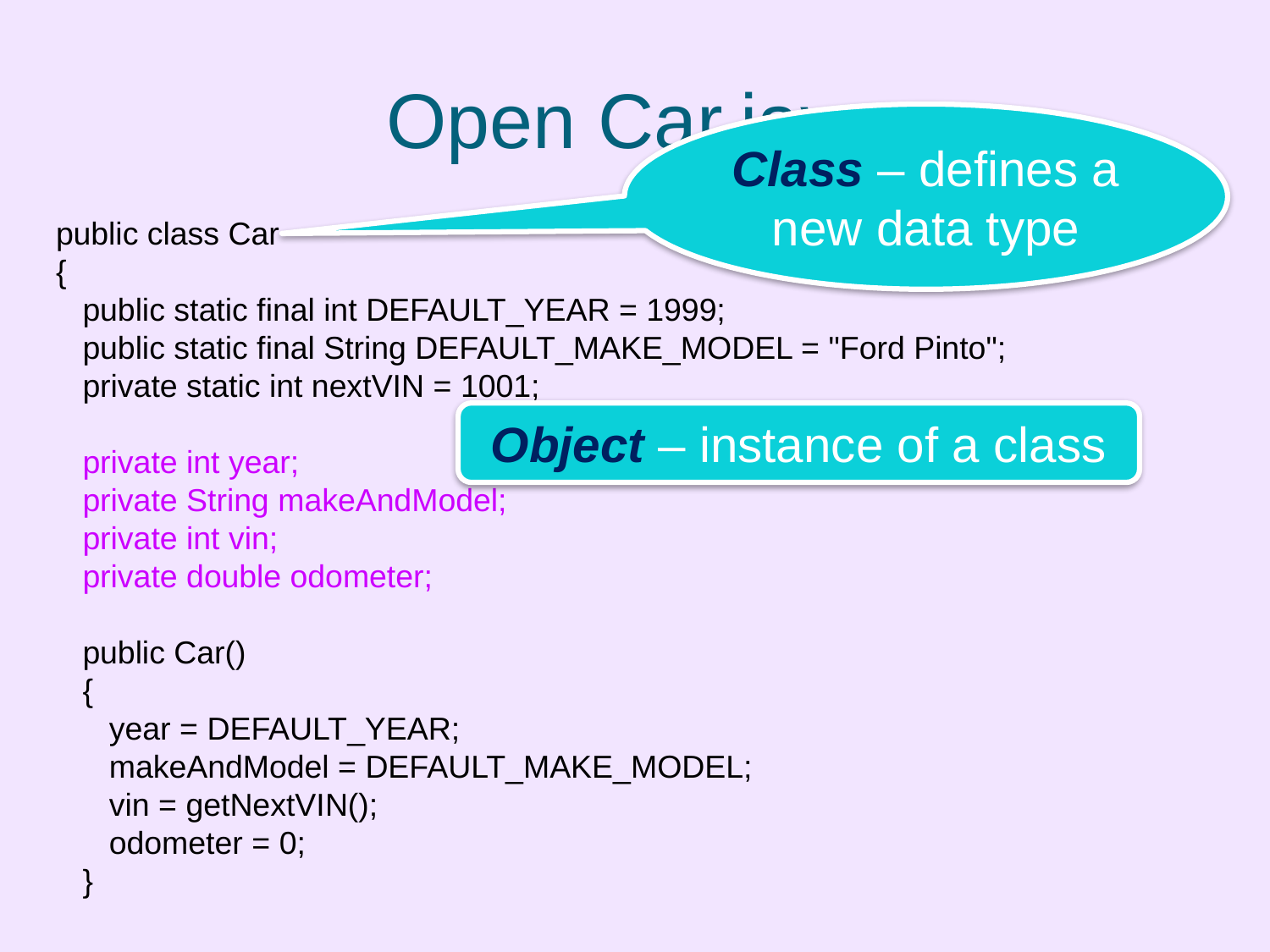

# Open Car.java
Class – defines a new data type
public class Car
{
   public static final int DEFAULT_YEAR = 1999;
   public static final String DEFAULT_MAKE_MODEL = "Ford Pinto";
   private static int nextVIN = 1001;

   private int year;
   private String makeAndModel;
   private int vin;
   private double odometer;

   public Car()
   {
      year = DEFAULT_YEAR;
      makeAndModel = DEFAULT_MAKE_MODEL;
      vin = getNextVIN();
      odometer = 0;
   }

Object – instance of a class